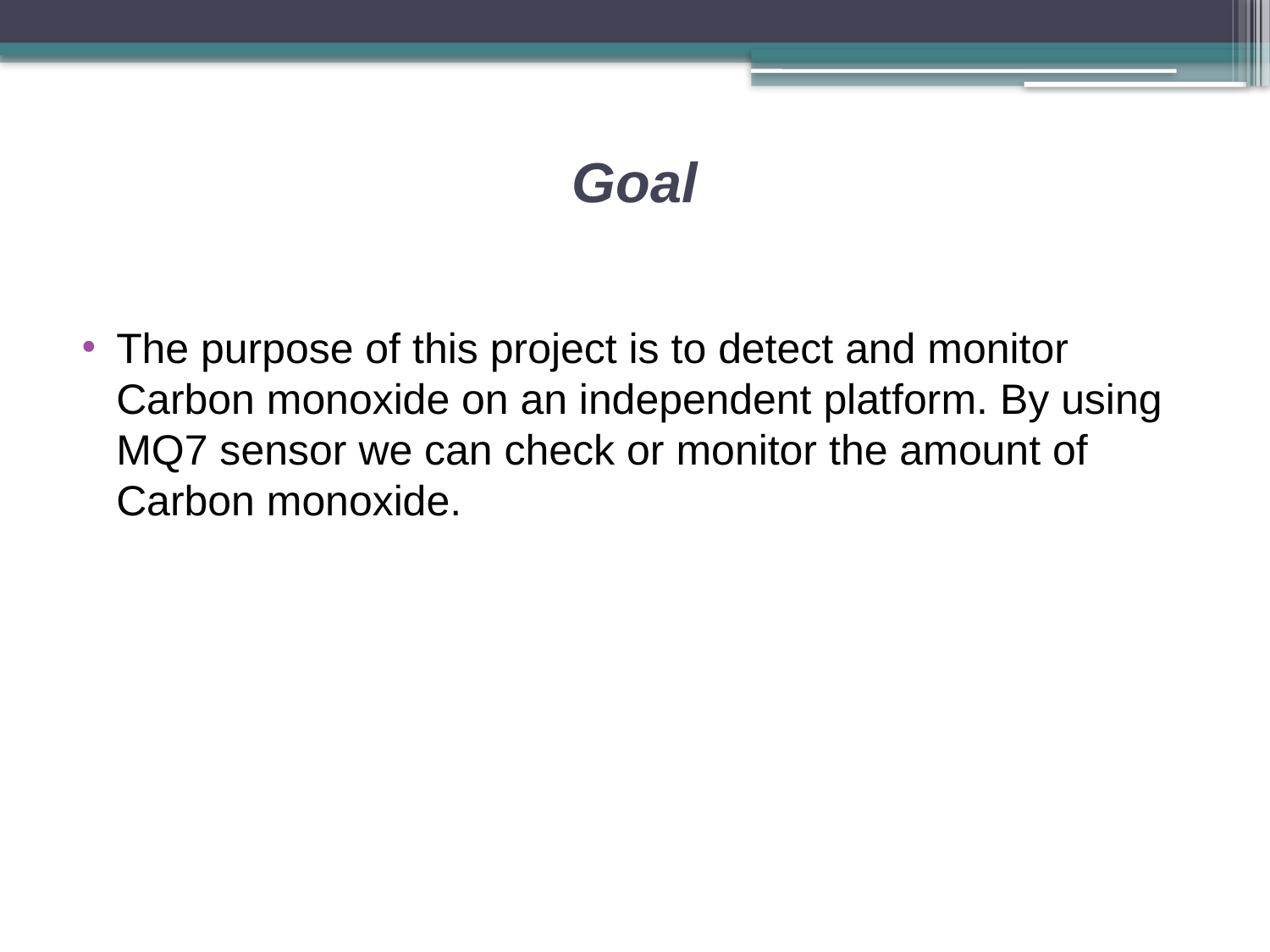

# Goal

The purpose of this project is to detect and monitor Carbon monoxide on an independent platform. By using MQ7 sensor we can check or monitor the amount of Carbon monoxide.